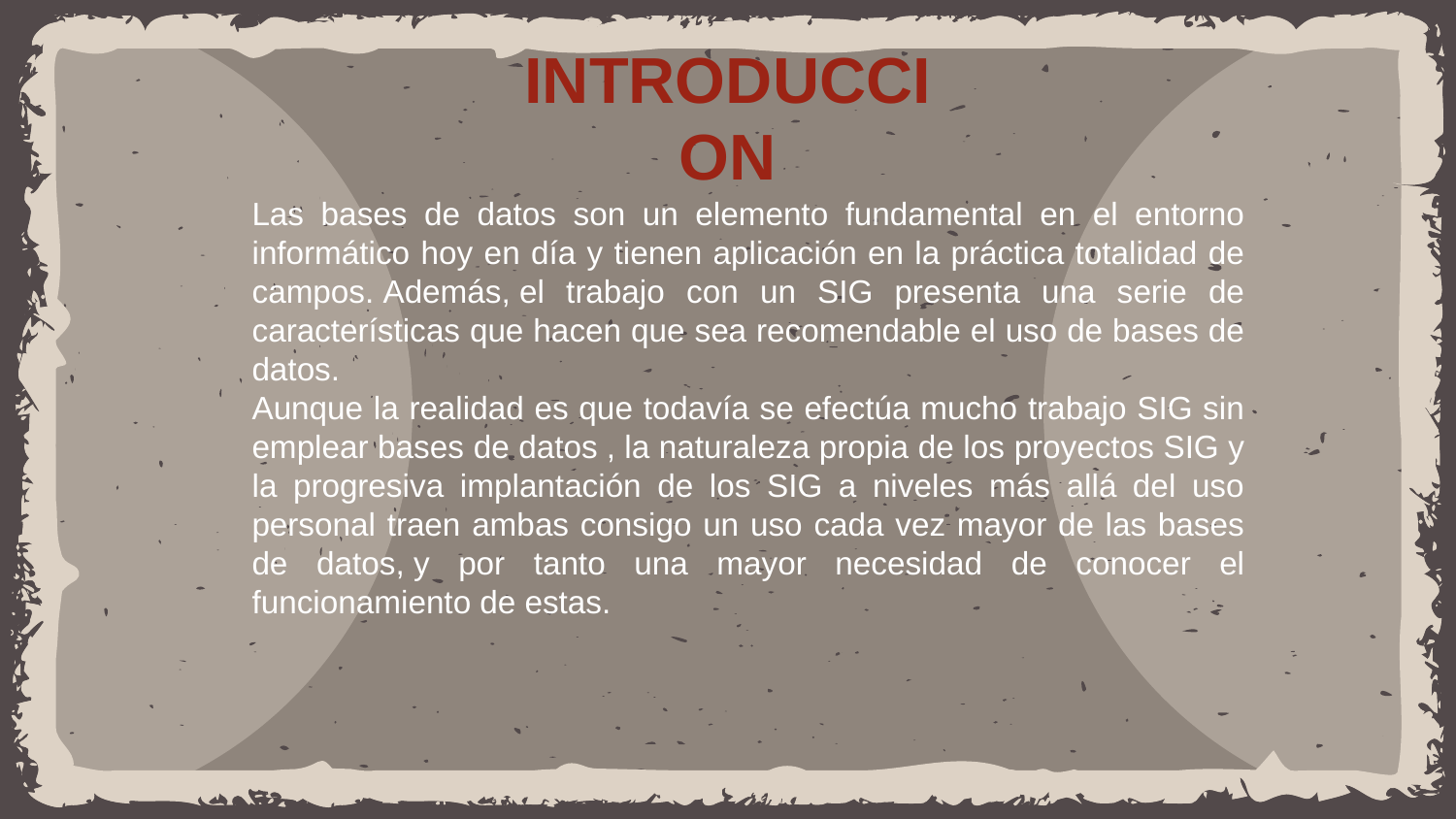

# INTRODUCCION
Las bases de datos son un elemento fundamental en el entorno informático hoy en día y tienen aplicación en la práctica totalidad de campos. Además, el trabajo con un SIG presenta una serie de características que hacen que sea recomendable el uso de bases de datos.
Aunque la realidad es que todavía se efectúa mucho trabajo SIG sin emplear bases de datos , la naturaleza propia de los proyectos SIG y la progresiva implantación de los SIG a niveles más allá del uso personal traen ambas consigo un uso cada vez mayor de las bases de datos, y por tanto una mayor necesidad de conocer el funcionamiento de estas.